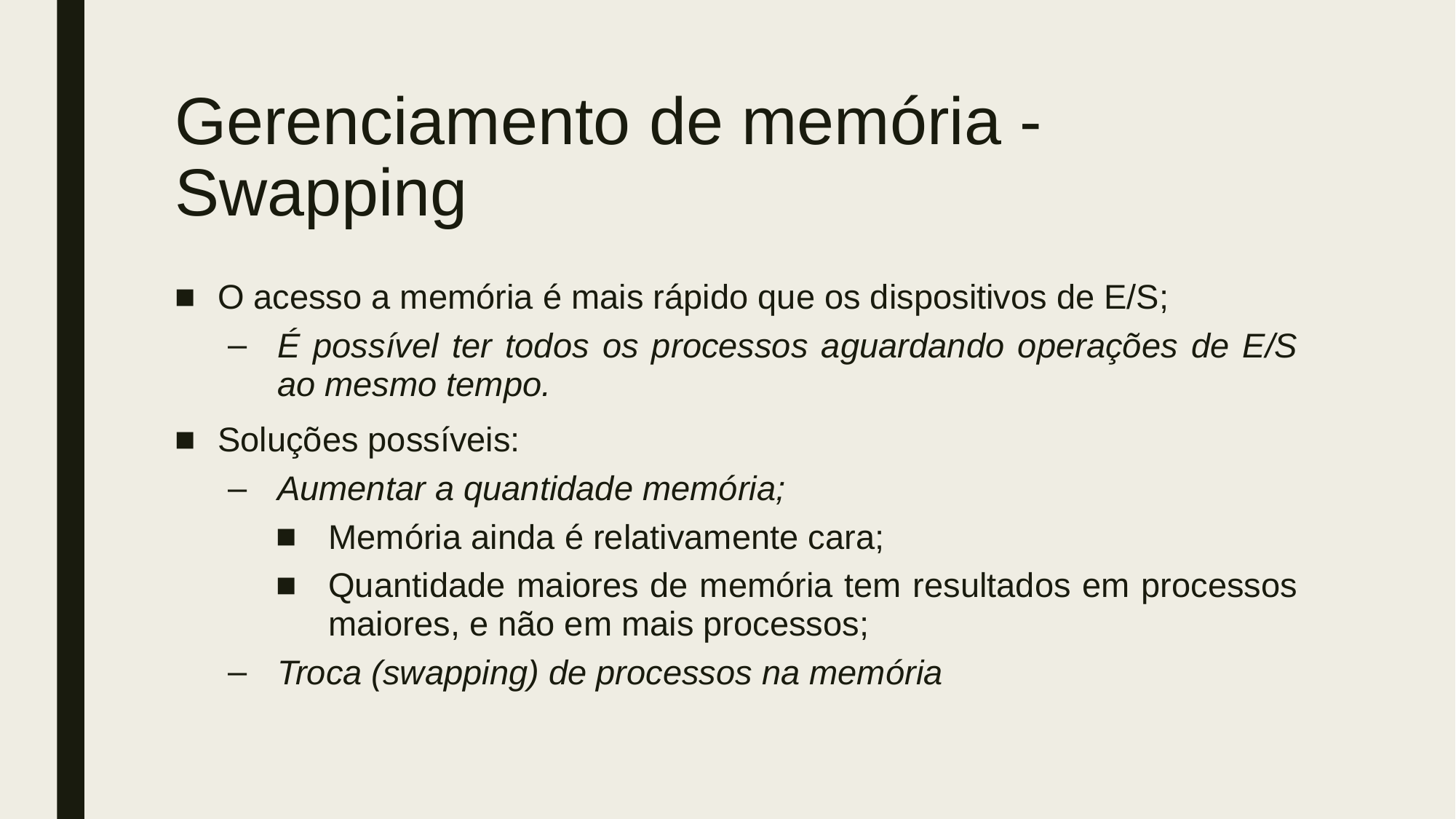

# Gerenciamento de memória - Swapping
O acesso a memória é mais rápido que os dispositivos de E/S;
É possível ter todos os processos aguardando operações de E/S ao mesmo tempo.
Soluções possíveis:
Aumentar a quantidade memória;
Memória ainda é relativamente cara;
Quantidade maiores de memória tem resultados em processos maiores, e não em mais processos;
Troca (swapping) de processos na memória